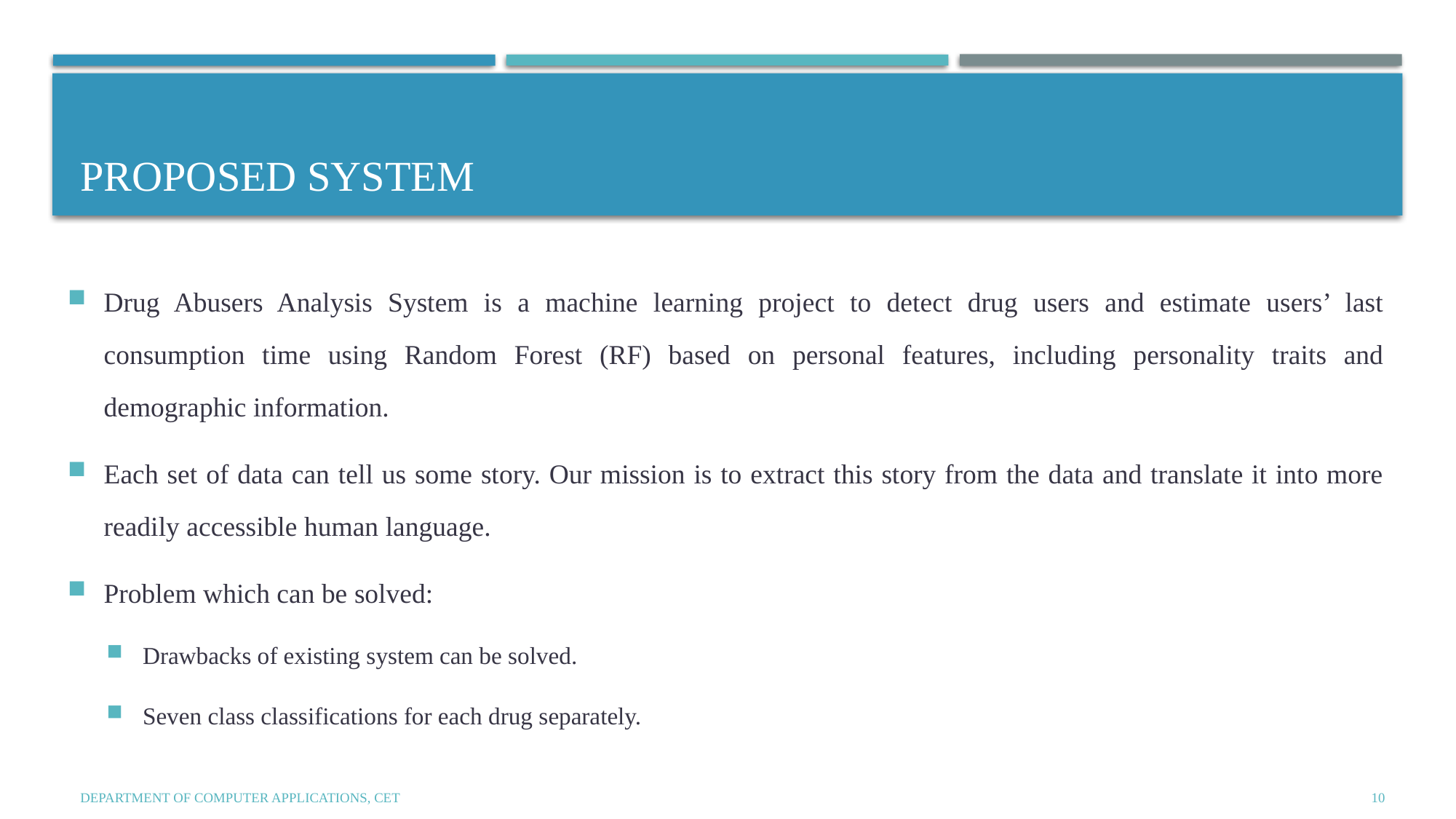

# PROPOSED SYSTEM
Drug Abusers Analysis System is a machine learning project to detect drug users and estimate users’ last consumption time using Random Forest (RF) based on personal features, including personality traits and demographic information.
Each set of data can tell us some story. Our mission is to extract this story from the data and translate it into more readily accessible human language.
Problem which can be solved:
Drawbacks of existing system can be solved.
Seven class classifications for each drug separately.
10
Department of Computer Applications, CET